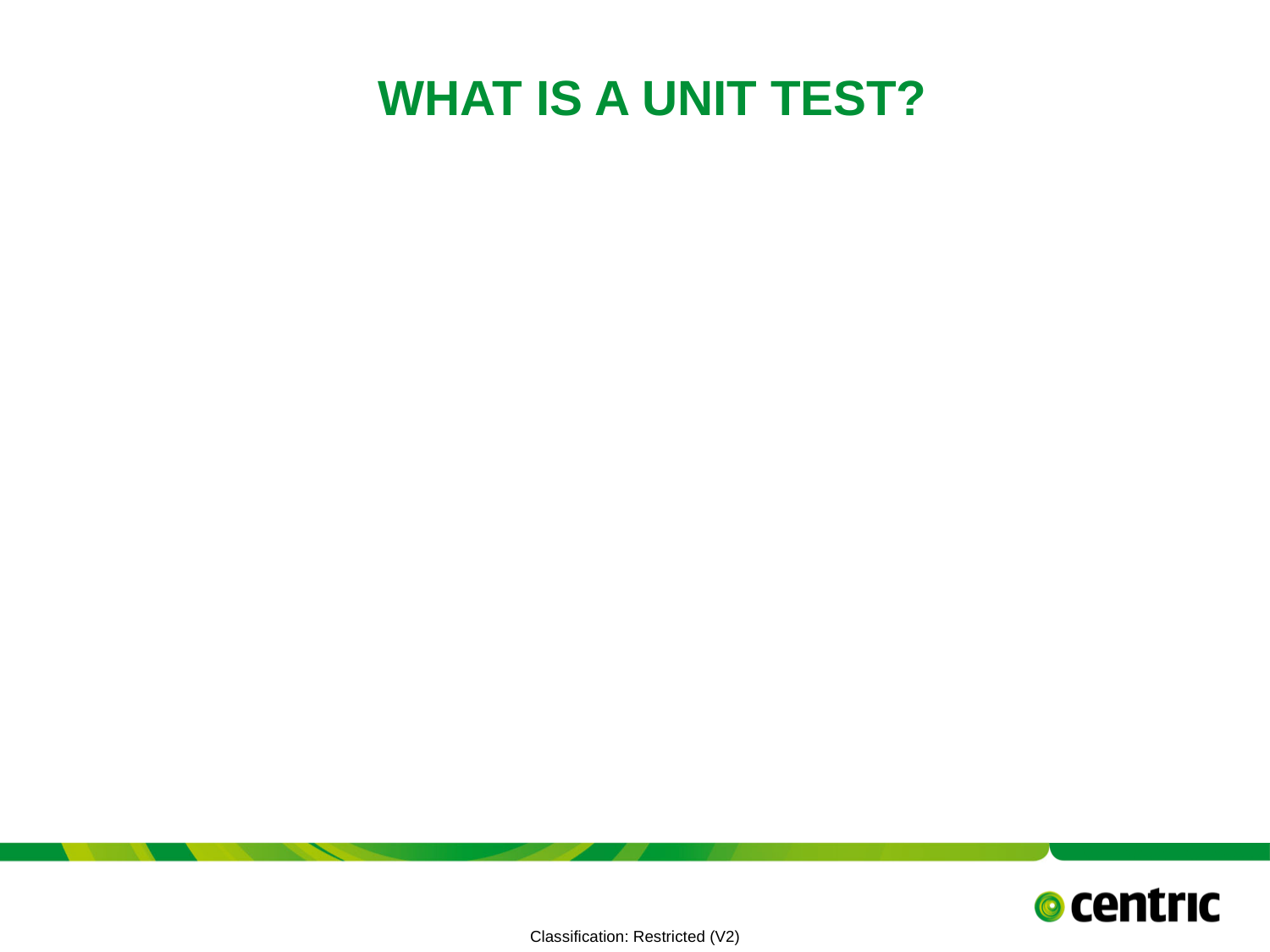

# What Is A Unit Test?

TITLE PRESENTATION
July 12, 2021